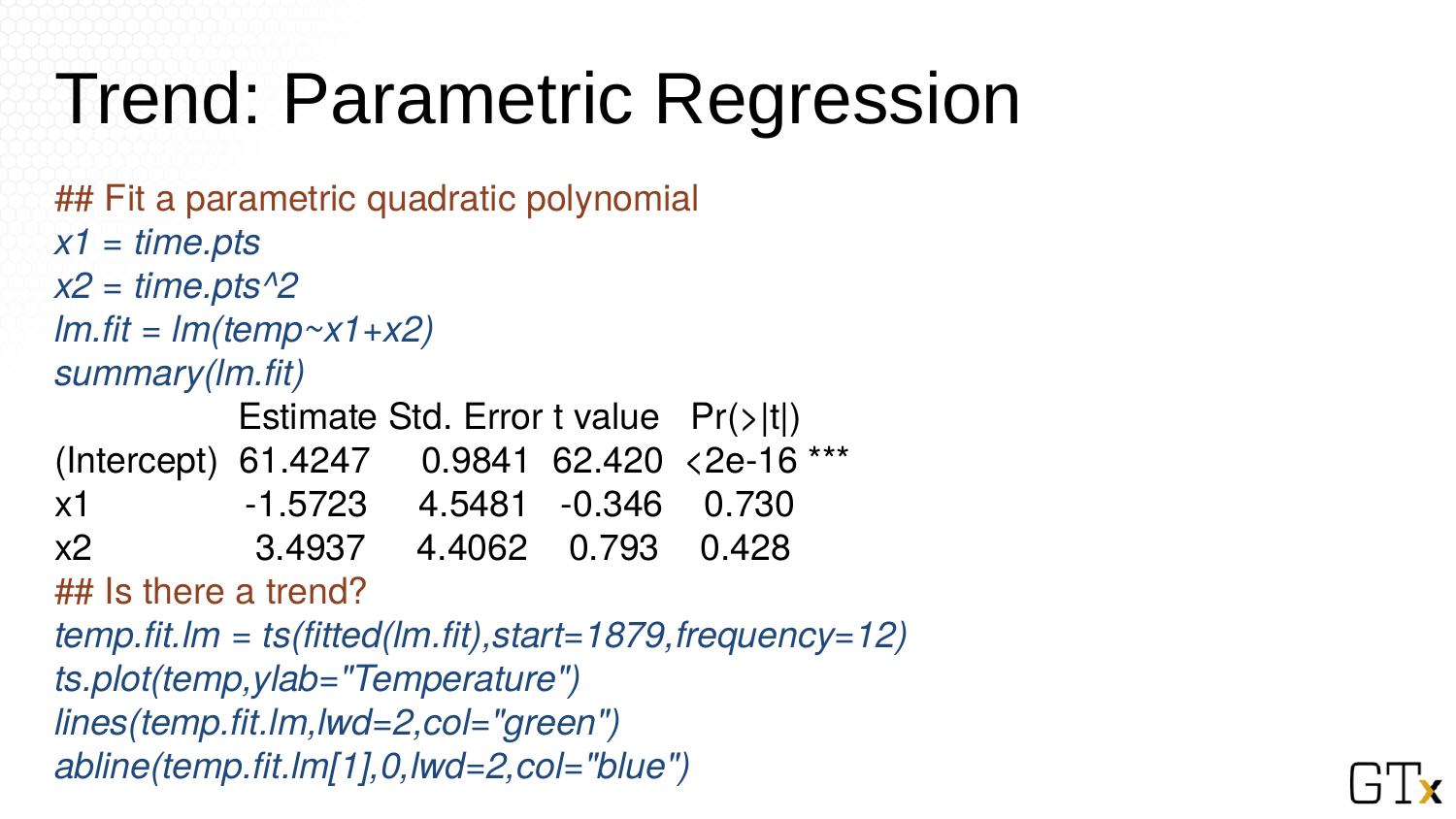

# Trend: Parametric Regression
## Fit a parametric quadratic polynomial
x1 = time.pts
x2 = time.pts^2
lm.fit = lm(temp~x1+x2)
summary(lm.fit)
                  Estimate Std. Error t value   Pr(>|t|)
(Intercept)  61.4247     0.9841  62.420  <2e-16 ***
x1               -1.5723     4.5481   -0.346    0.730
x2                3.4937     4.4062    0.793    0.428
## Is there a trend?
temp.fit.lm = ts(fitted(lm.fit),start=1879,frequency=12)
ts.plot(temp,ylab="Temperature")
lines(temp.fit.lm,lwd=2,col="green")
abline(temp.fit.lm[1],0,lwd=2,col="blue")